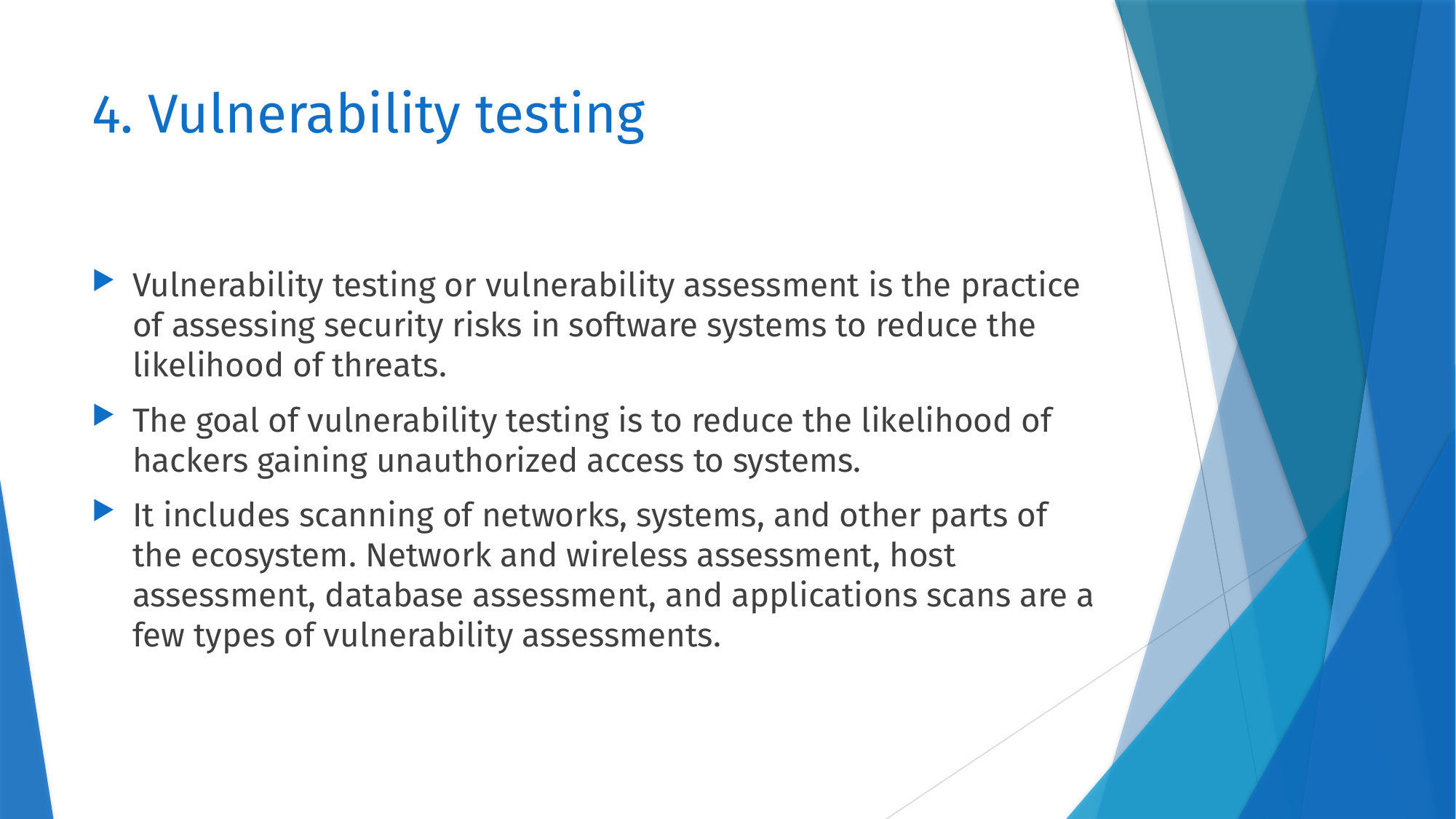

# 4. Vulnerability testing
Vulnerability testing or vulnerability assessment is the practice of assessing security risks in software systems to reduce the likelihood of threats.
The goal of vulnerability testing is to reduce the likelihood of hackers gaining unauthorized access to systems.
It includes scanning of networks, systems, and other parts of the ecosystem. Network and wireless assessment, host assessment, database assessment, and applications scans are a few types of vulnerability assessments.